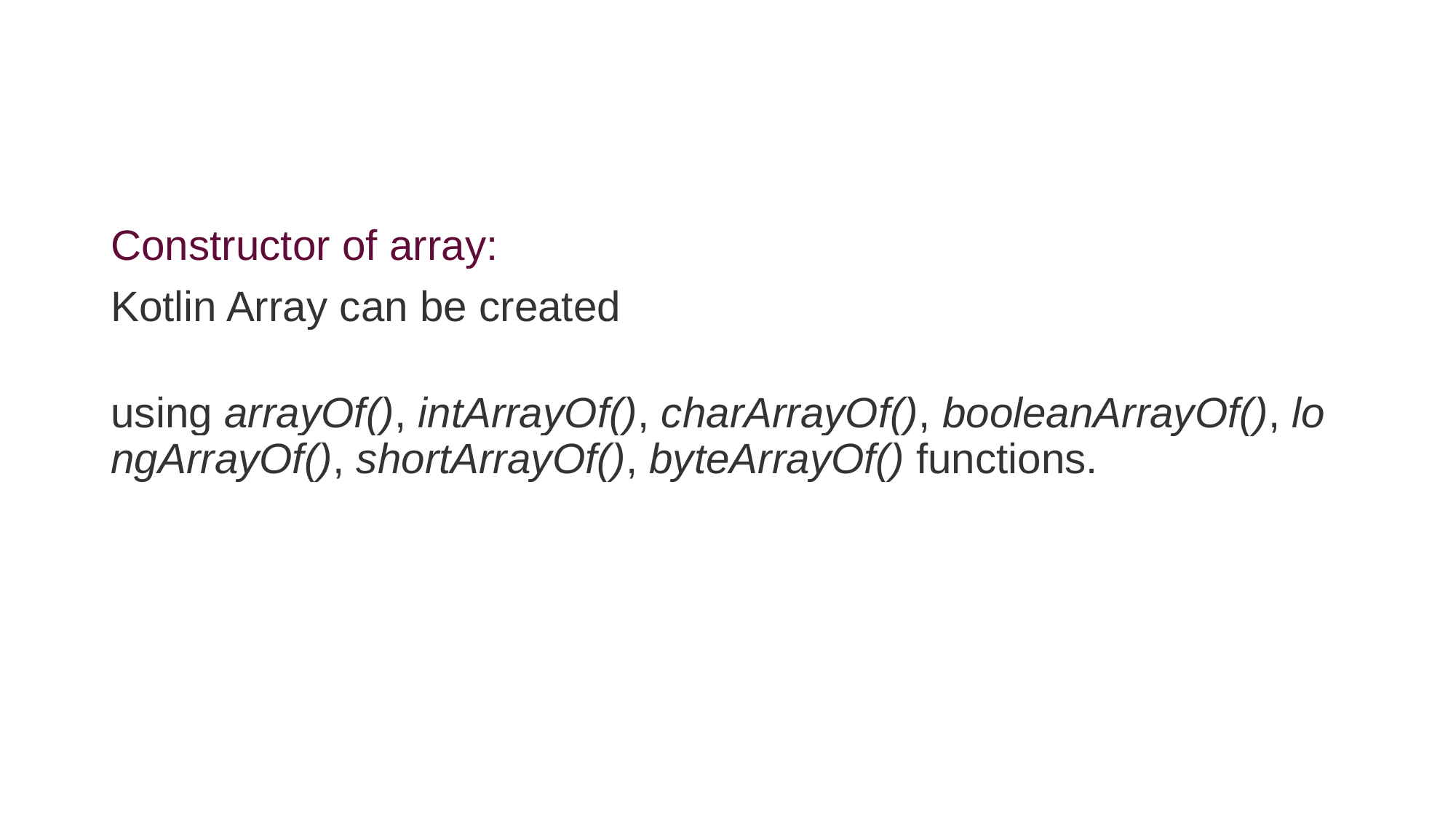

#
Constructor of array:
Kotlin Array can be created
 using arrayOf(), intArrayOf(), charArrayOf(), booleanArrayOf(), longArrayOf(), shortArrayOf(), byteArrayOf() functions.